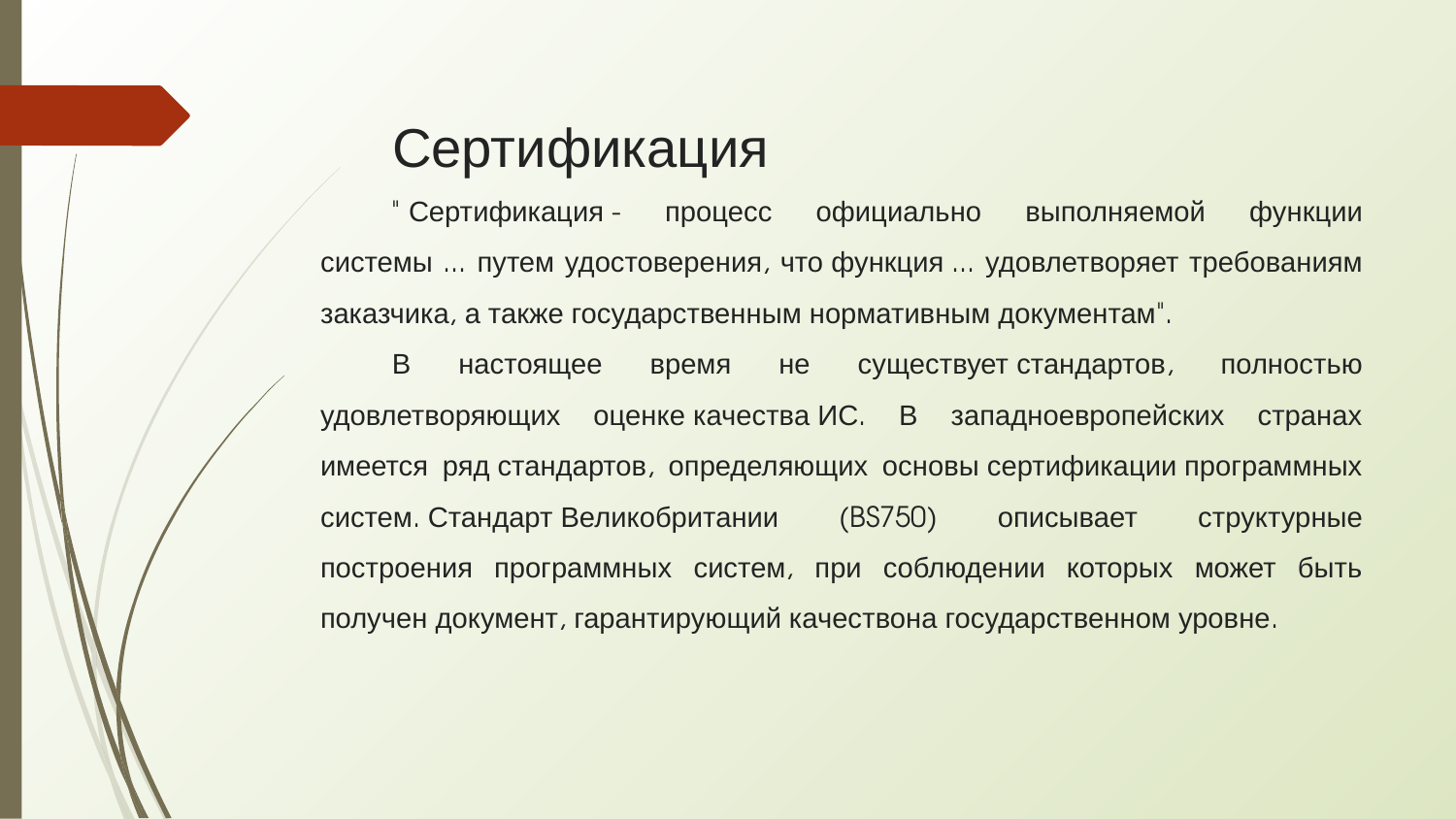

# Сертификация
" Сертификация - процесс официально выполняемой функции системы ... путем удостоверения, что функция ... удовлетворяет требованиям заказчика, а также государственным нормативным документам".
В настоящее время не существует стандартов, полностью удовлетворяющих оценке качества ИС. В западноевропейских странах имеется ряд стандартов, определяющих основы сертификации программных систем. Стандарт Великобритании (BS750) описывает структурные построения программных систем, при соблюдении которых может быть получен документ, гарантирующий качествона государственном уровне.